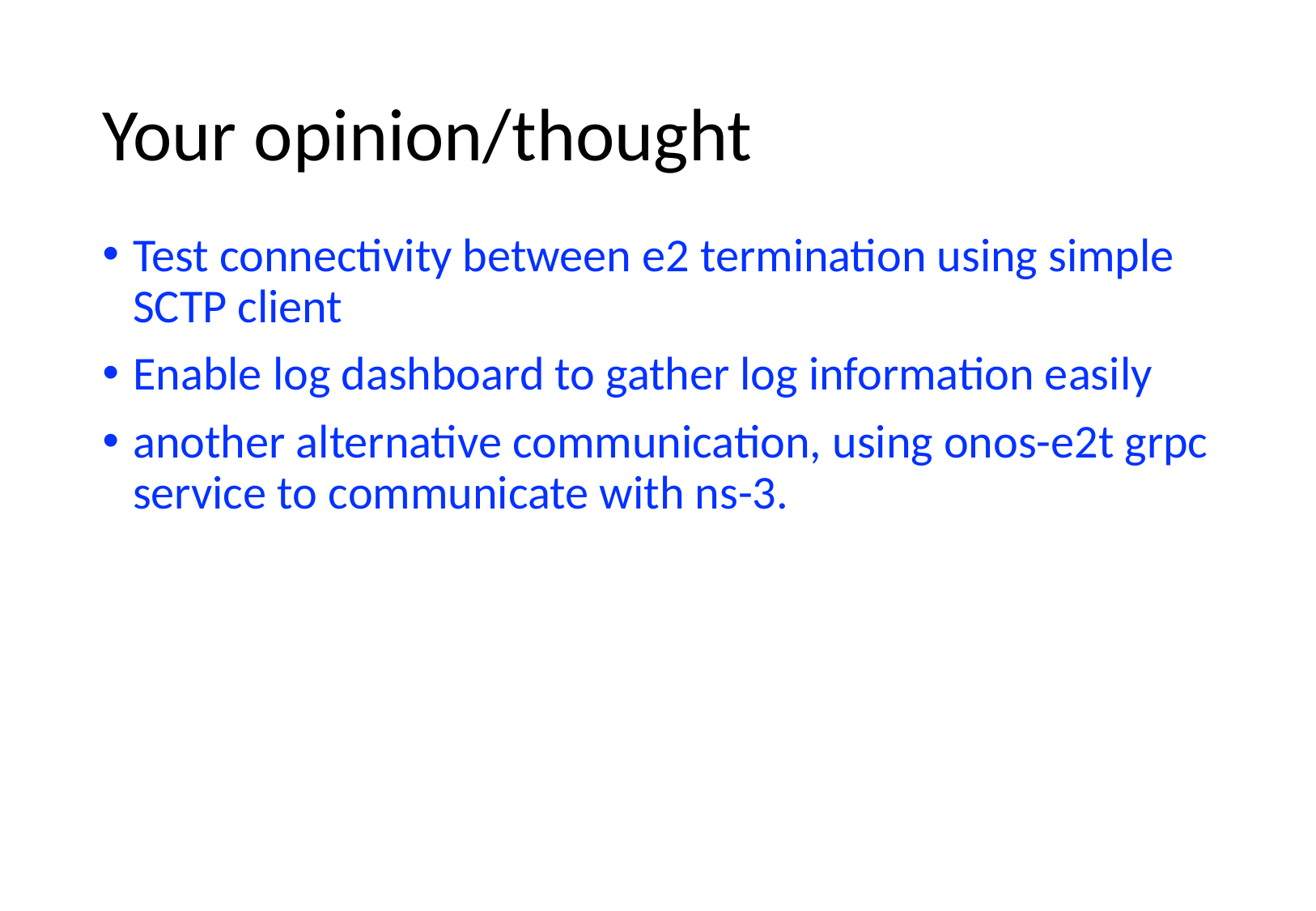

# Your opinion/thought
Test connectivity between e2 termination using simple SCTP client
Enable log dashboard to gather log information easily
another alternative communication, using onos-e2t grpc service to communicate with ns-3.